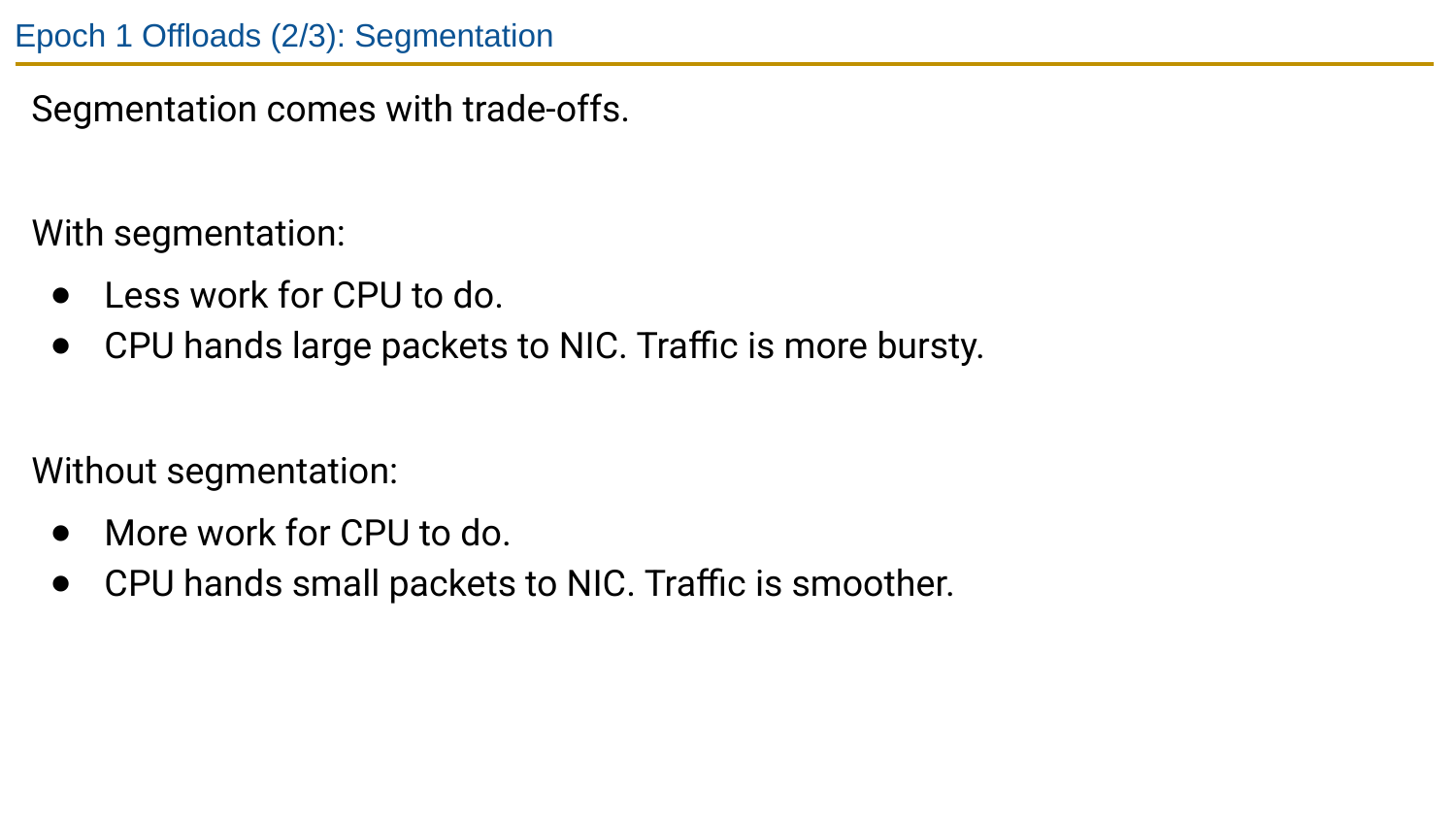

# Epoch 1 Offloads (2/3): Segmentation
Segmentation comes with trade-offs.

With segmentation:
Less work for CPU to do.
CPU hands large packets to NIC. Traffic is more bursty.

Without segmentation:
More work for CPU to do.
CPU hands small packets to NIC. Traffic is smoother.